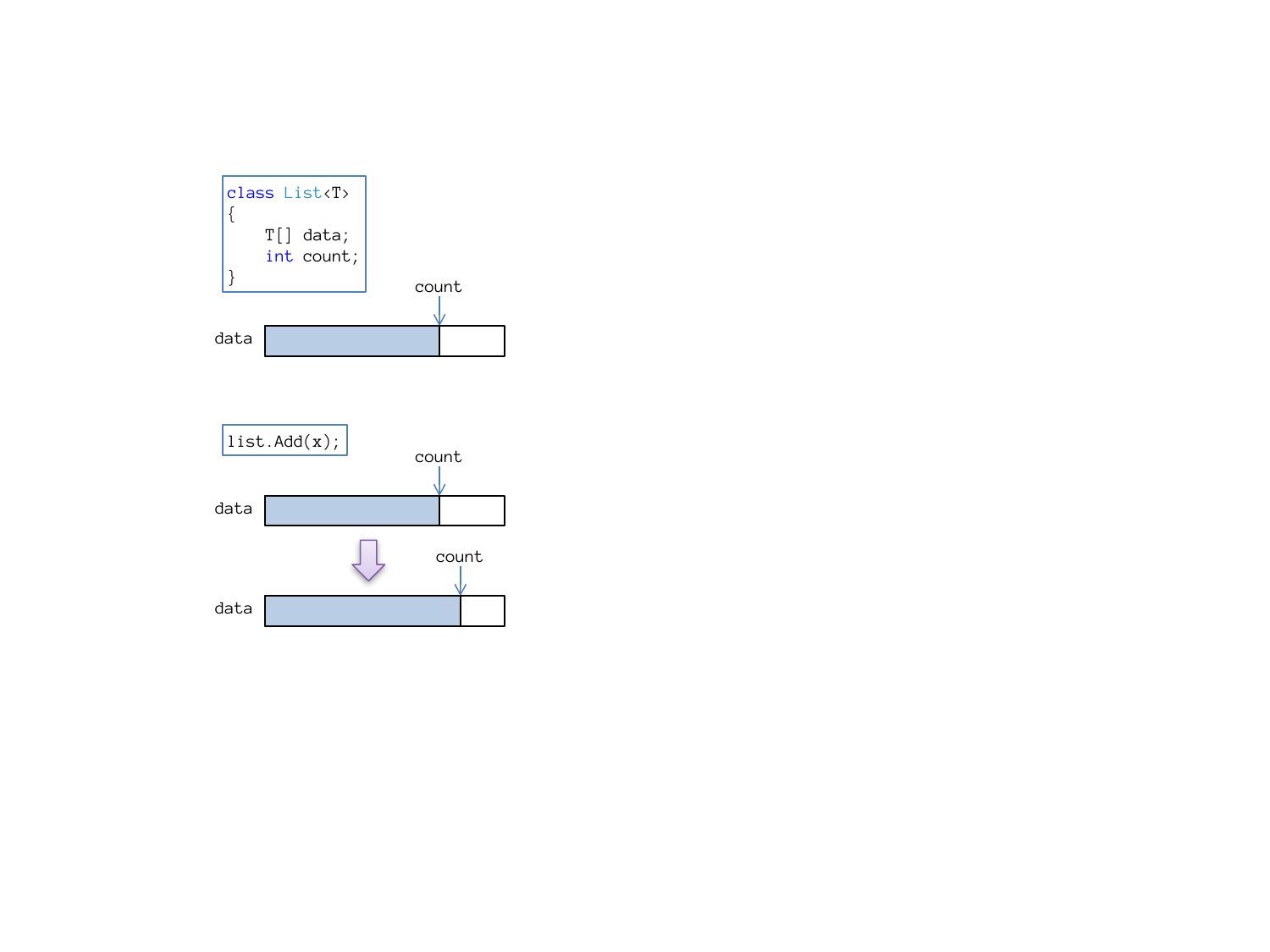

class List<T>
{
    T[] data;
    int count;
}
count

data
list.Add(x);
count

data

count

data